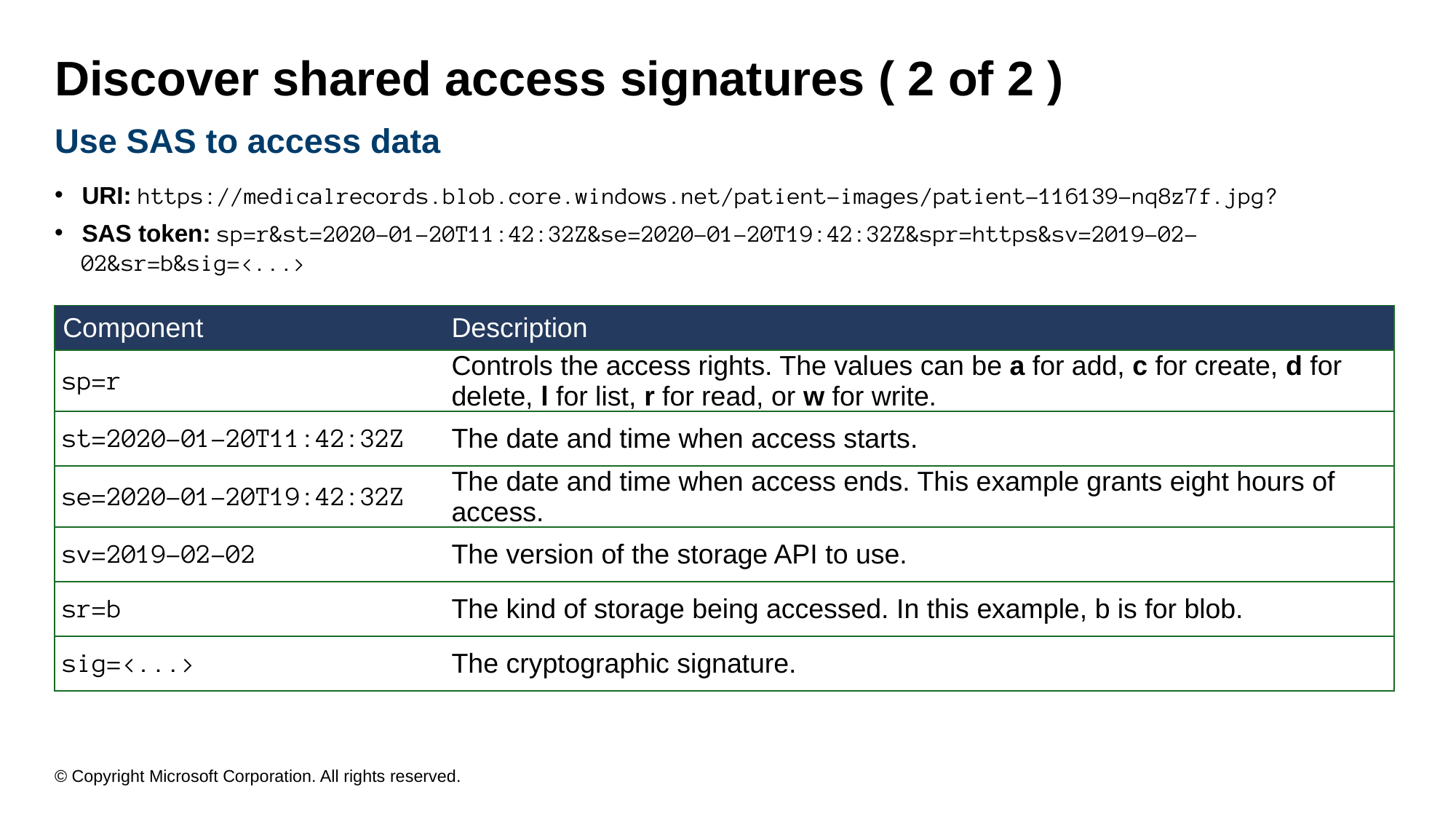

# Discover shared access signatures ( 2 of 2 )
Use SAS to access data
URI: https://medicalrecords.blob.core.windows.net/patient-images/patient-116139-nq8z7f.jpg?
SAS token: sp=r&st=2020-01-20T11:42:32Z&se=2020-01-20T19:42:32Z&spr=https&sv=2019-02-02&sr=b&sig=<...>

| Component | Description |
| --- | --- |
| sp=r | Controls the access rights. The values can be a for add, c for create, d for delete, l for list, r for read, or w for write. |
| st=2020-01-20T11:42:32Z | The date and time when access starts. |
| se=2020-01-20T19:42:32Z | The date and time when access ends. This example grants eight hours of access. |
| sv=2019-02-02 | The version of the storage API to use. |
| sr=b | The kind of storage being accessed. In this example, b is for blob. |
| sig=<...> | The cryptographic signature. |